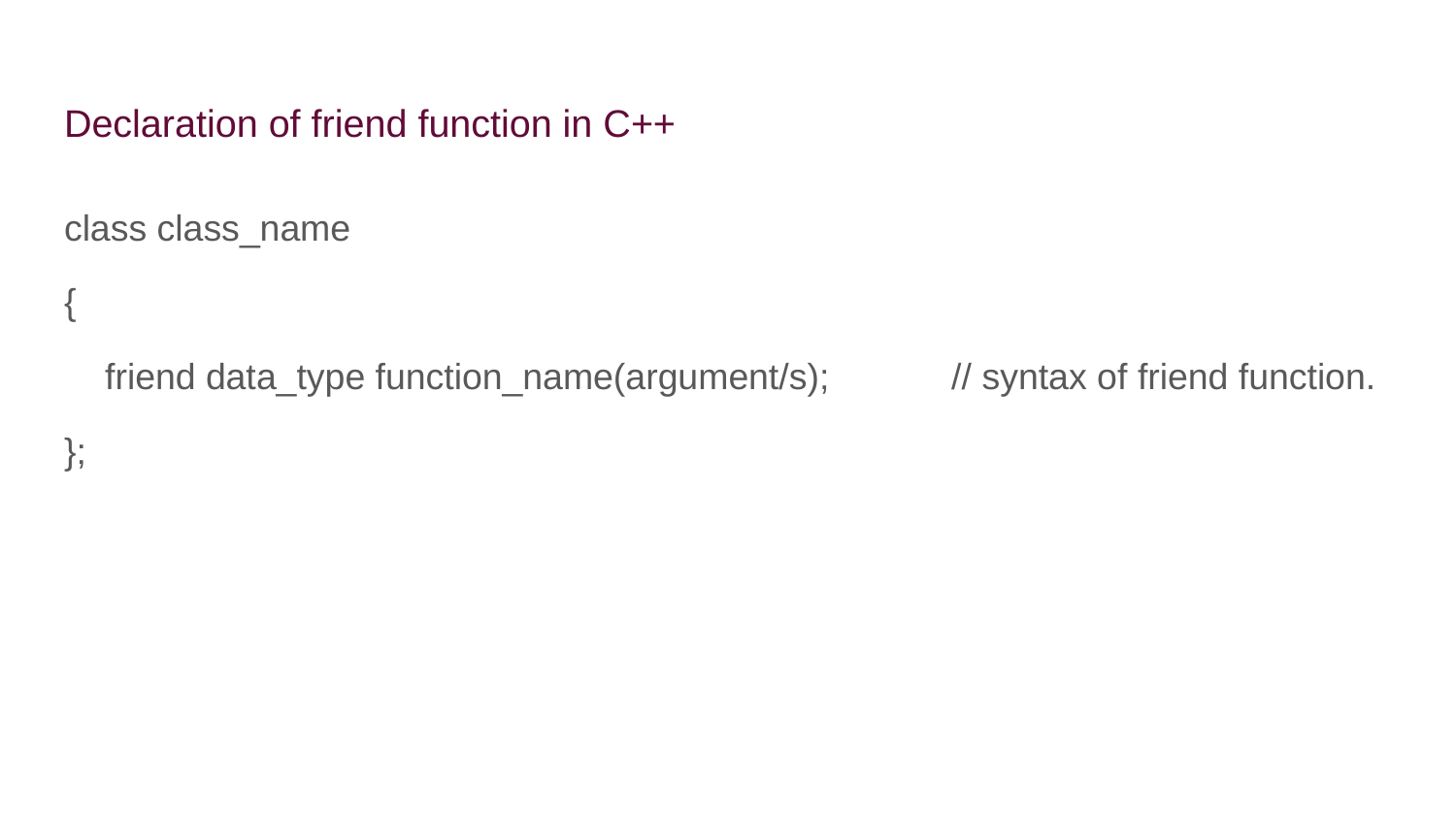

# Declaration of friend function in C++

class class_name
{
    friend data_type function_name(argument/s);            // syntax of friend function.
};